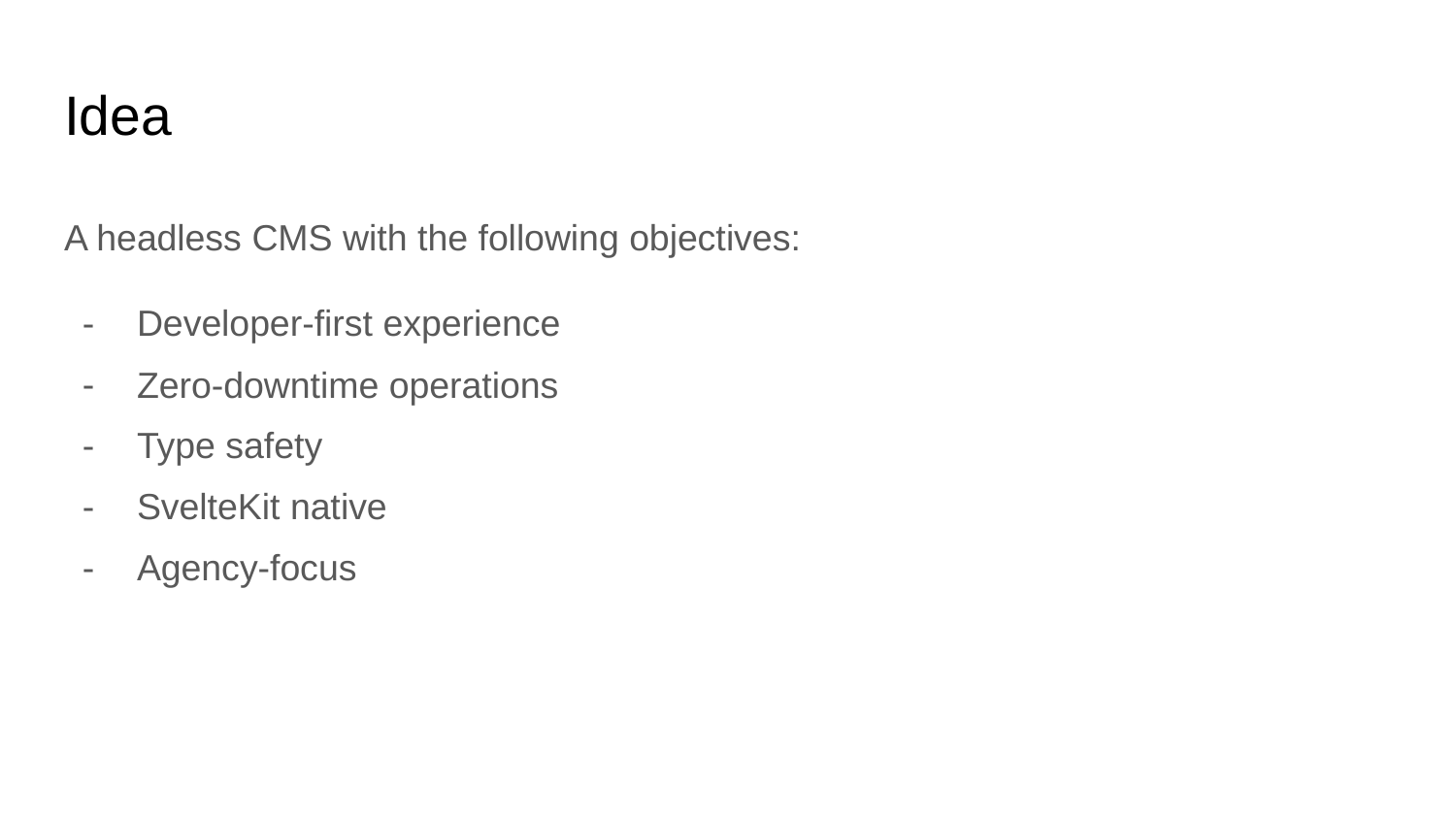

# Idea
A headless CMS with the following objectives:
Developer-first experience
Zero-downtime operations
Type safety
SvelteKit native
Agency-focus